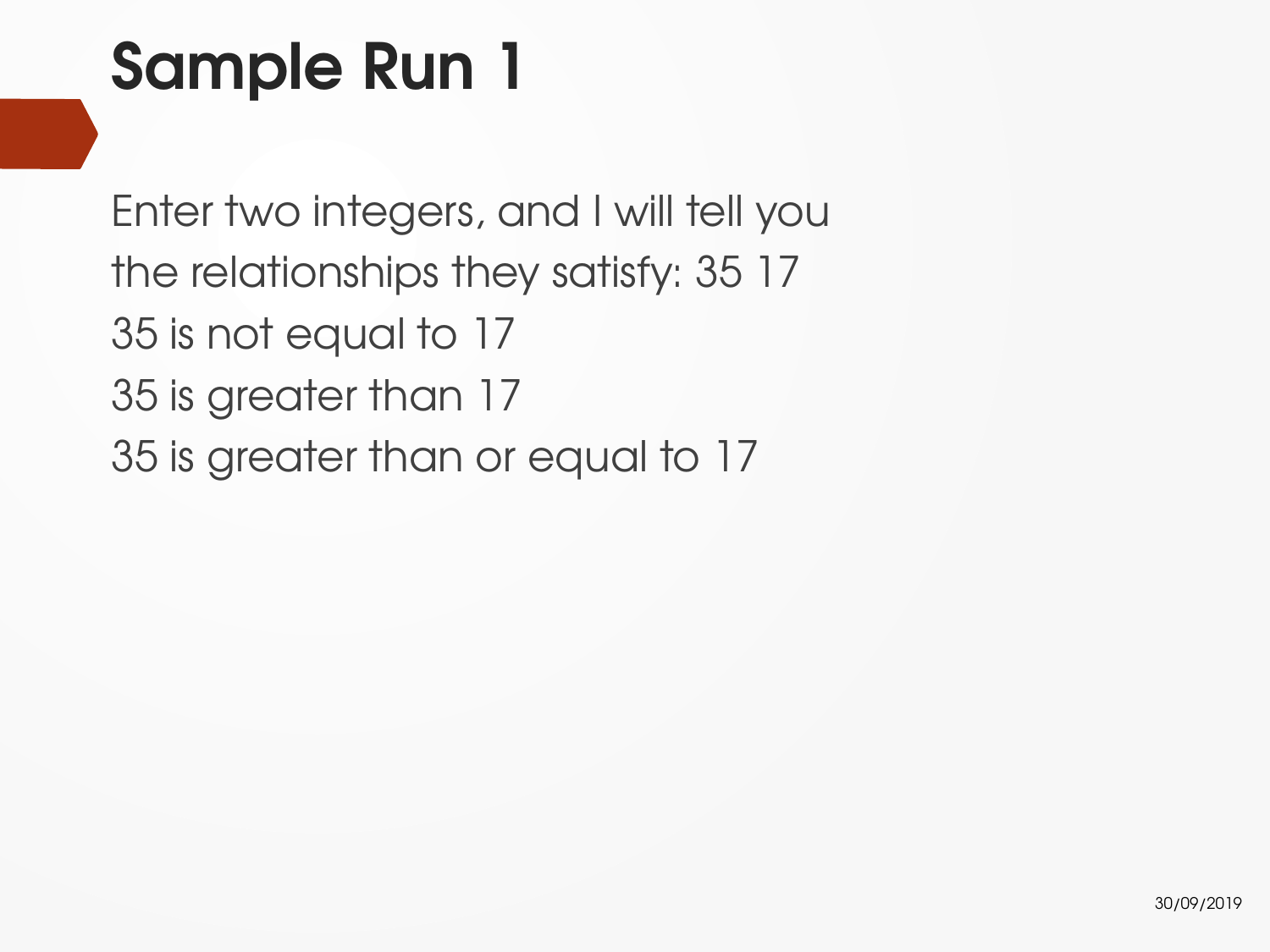

# Sample Run 1
Enter two integers, and I will tell you
the relationships they satisfy: 35 17
35 is not equal to 17
35 is greater than 17
35 is greater than or equal to 17

30/09/2019